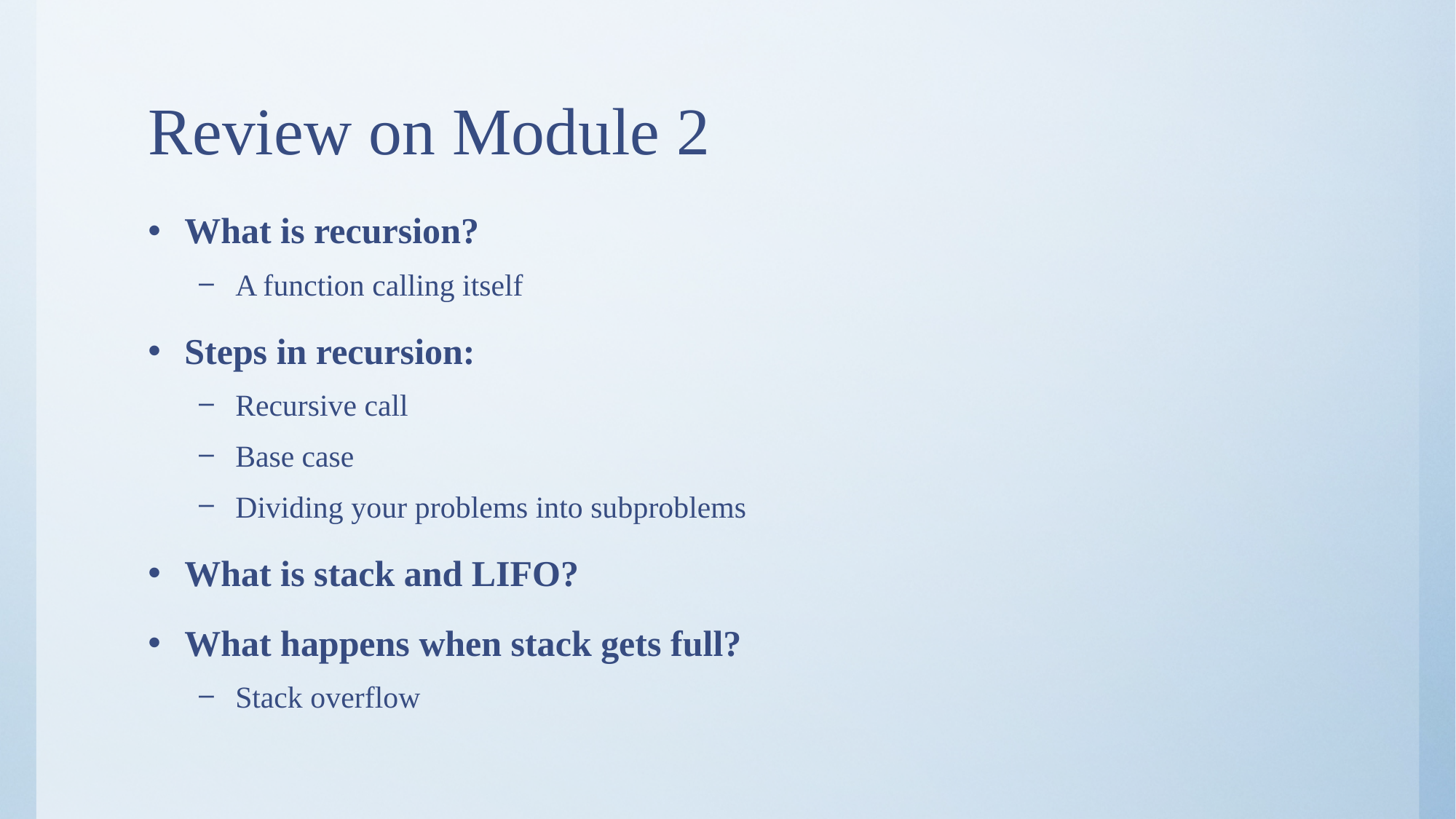

# Review on Module 2
What is recursion?
A function calling itself
Steps in recursion:
Recursive call
Base case
Dividing your problems into subproblems
What is stack and LIFO?
What happens when stack gets full?
Stack overflow